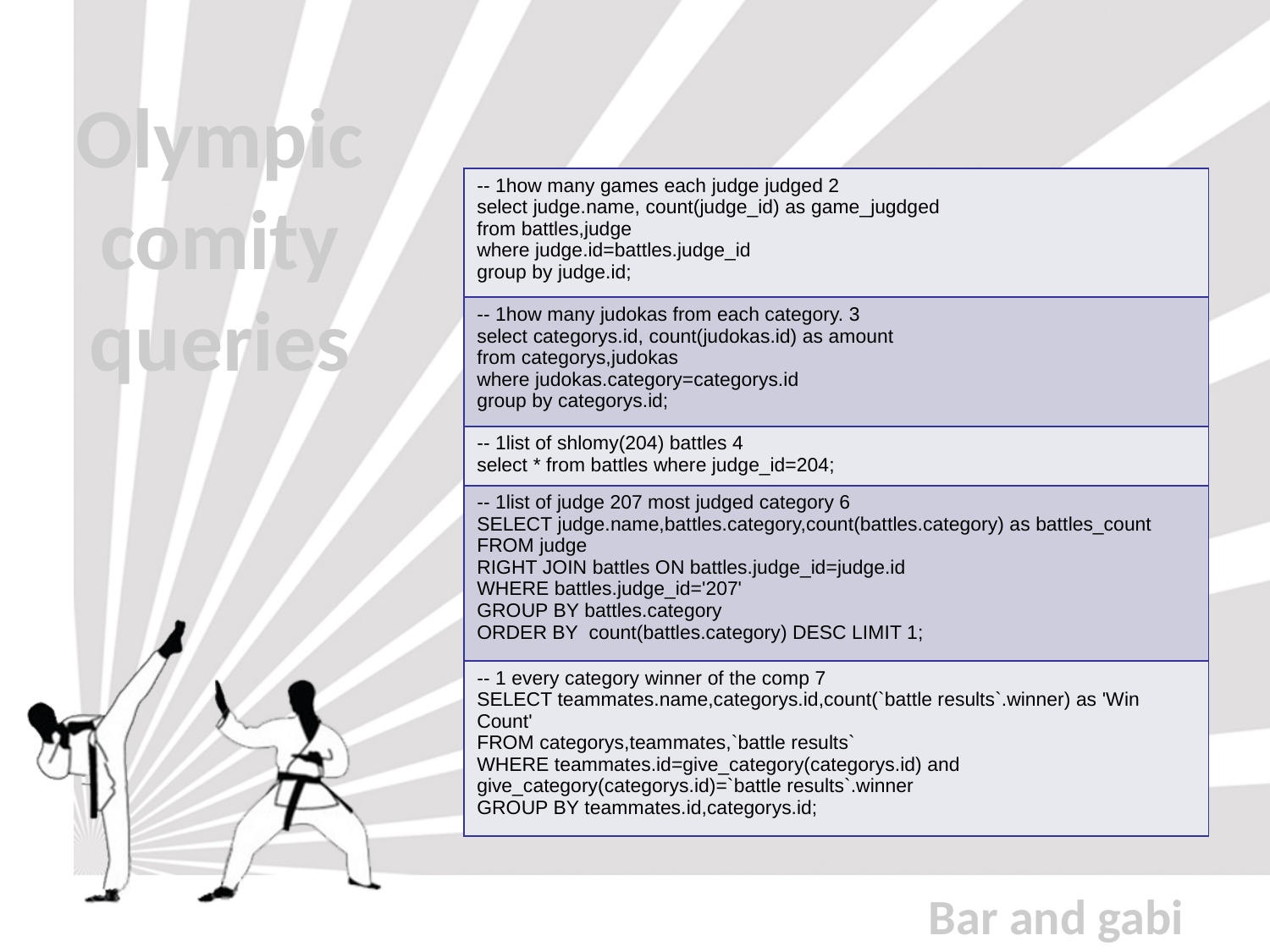

Olympic
 comity
queries
| -- 1how many games each judge judged 2 select judge.name, count(judge\_id) as game\_jugdged from battles,judge where judge.id=battles.judge\_id group by judge.id; |
| --- |
| -- 1how many judokas from each category. 3 select categorys.id, count(judokas.id) as amount from categorys,judokas where judokas.category=categorys.id group by categorys.id; |
| -- 1list of shlomy(204) battles 4 select \* from battles where judge\_id=204; |
| -- 1list of judge 207 most judged category 6 SELECT judge.name,battles.category,count(battles.category) as battles\_count FROM judge RIGHT JOIN battles ON battles.judge\_id=judge.id WHERE battles.judge\_id='207' GROUP BY battles.category ORDER BY count(battles.category) DESC LIMIT 1; |
| -- 1 every category winner of the comp 7 SELECT teammates.name,categorys.id,count(`battle results`.winner) as 'Win Count' FROM categorys,teammates,`battle results` WHERE teammates.id=give\_category(categorys.id) and give\_category(categorys.id)=`battle results`.winner GROUP BY teammates.id,categorys.id; |
Bar and gabi